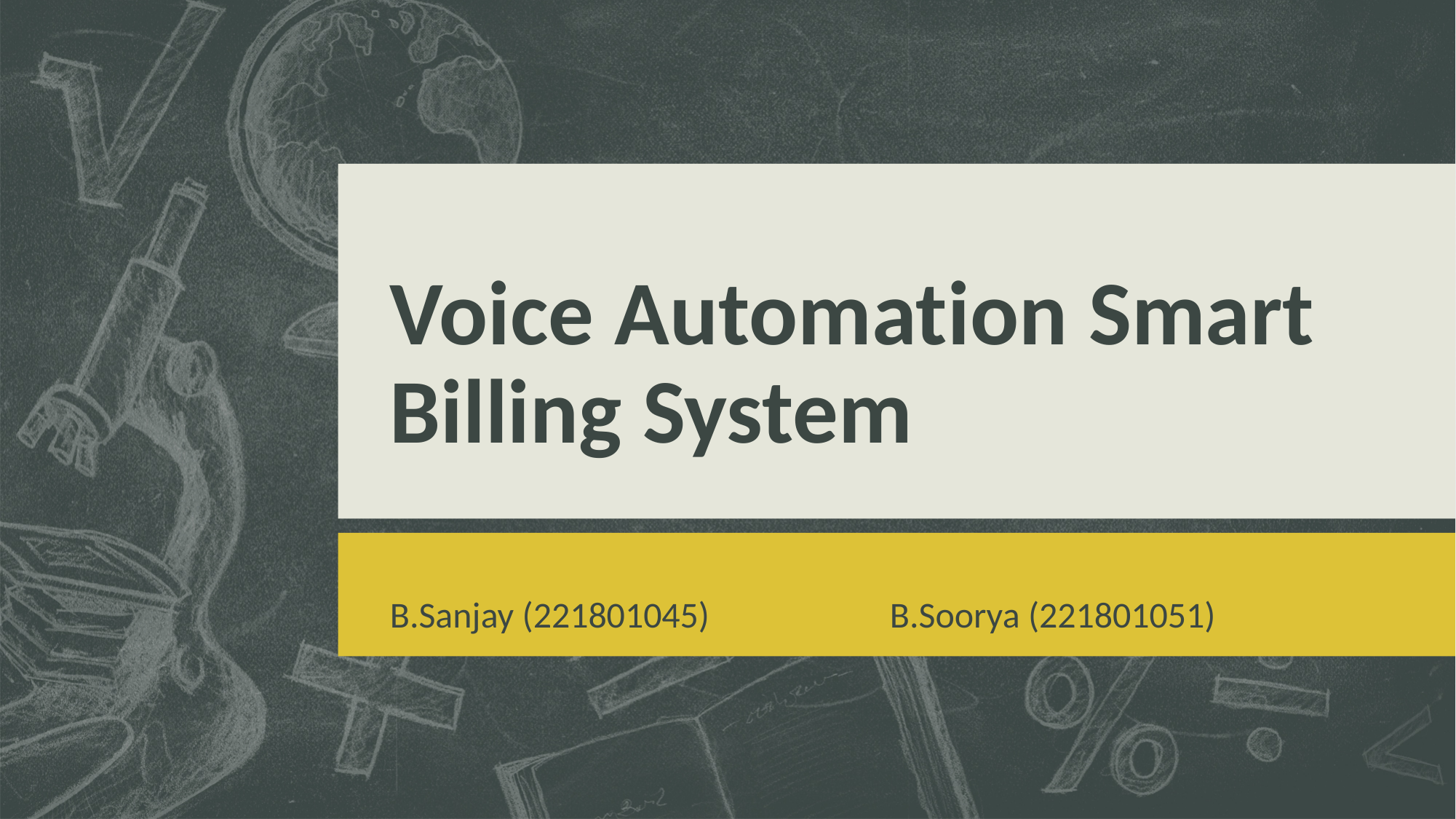

# Voice Automation Smart Billing System

B.Sanjay (221801045)                      B.Soorya (221801051)